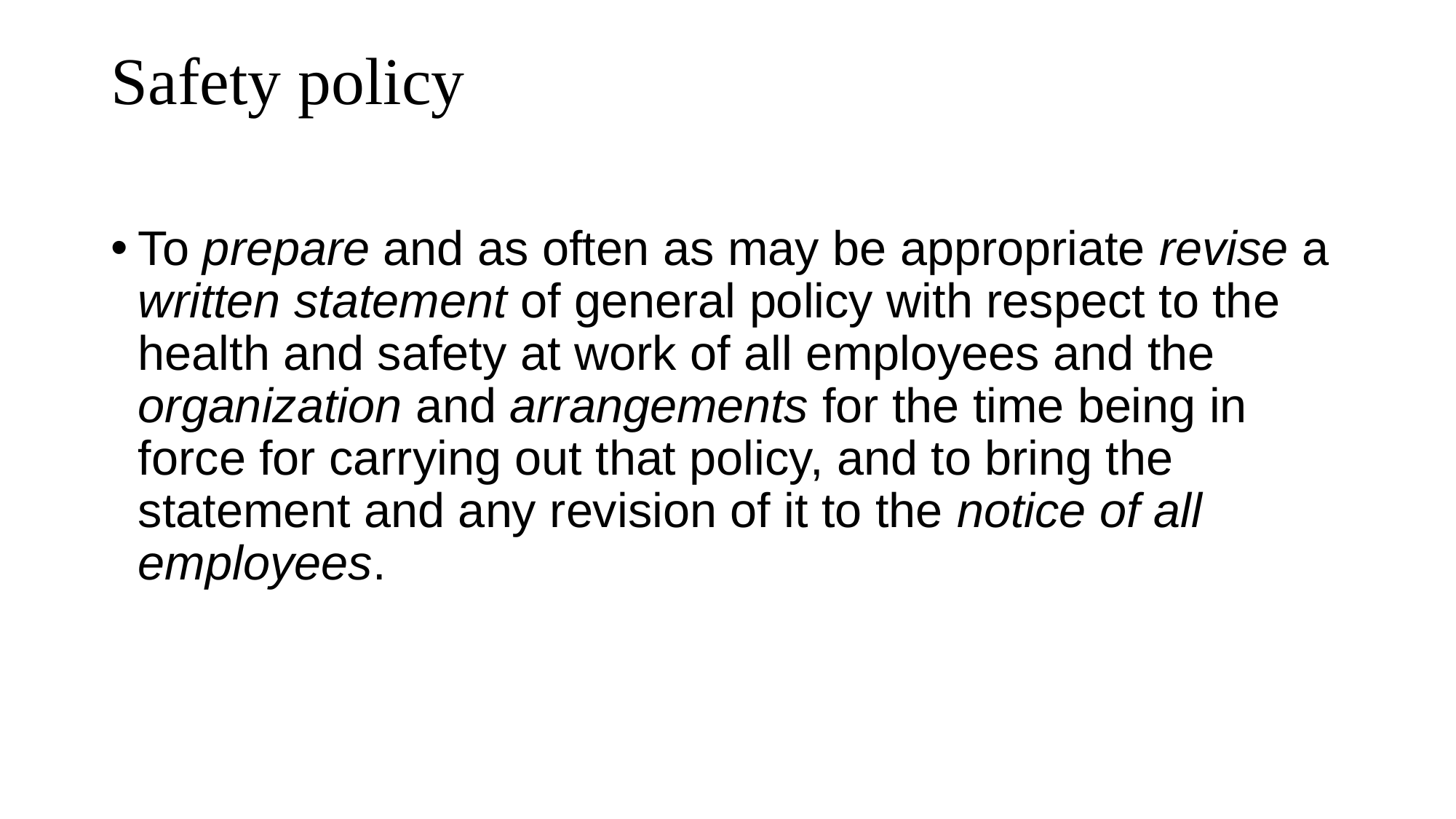

# Safety policy
To prepare and as often as may be appropriate revise a written statement of general policy with respect to the health and safety at work of all employees and the organization and arrangements for the time being in force for carrying out that policy, and to bring the statement and any revision of it to the notice of all employees.